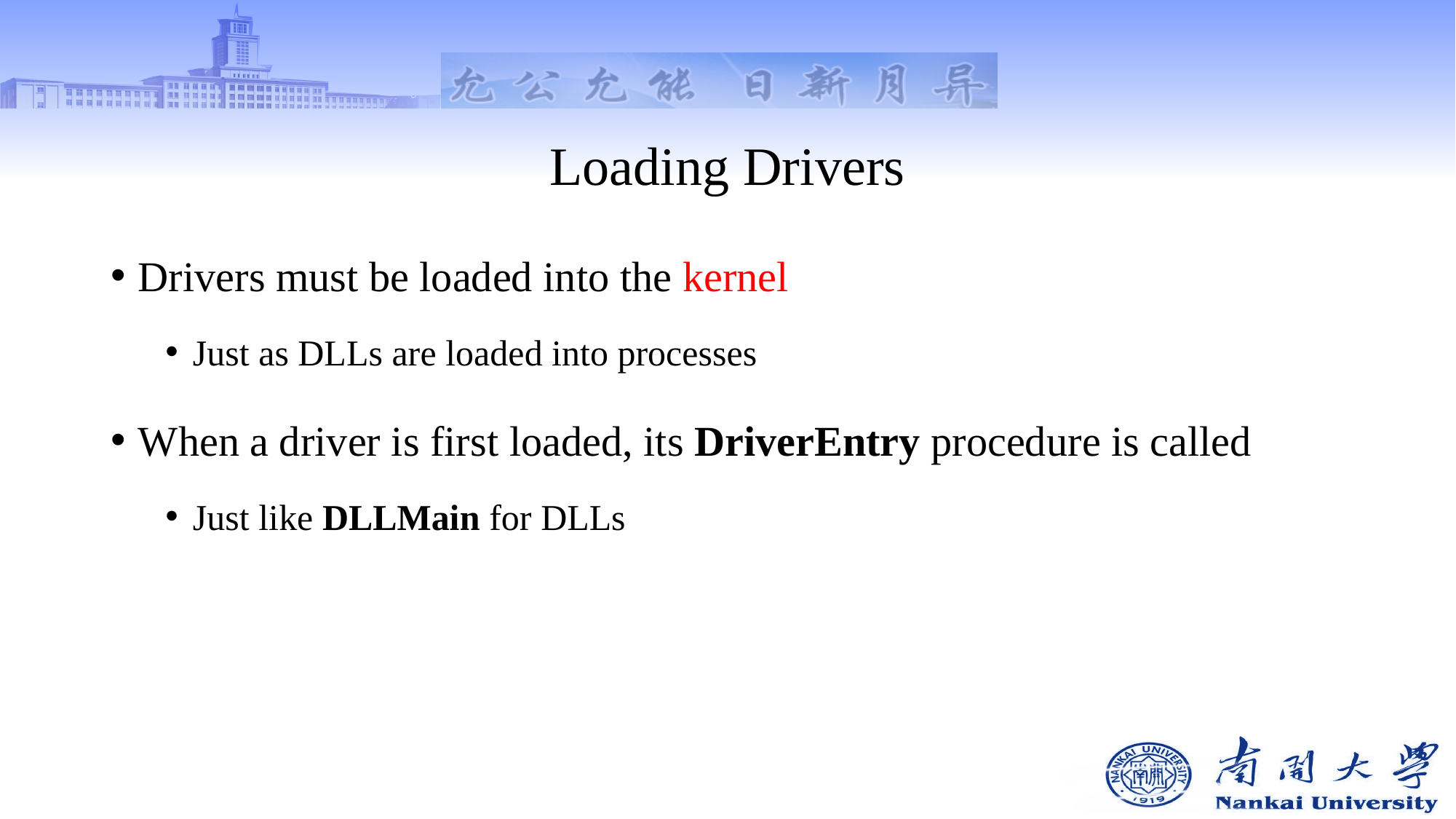

# Loading Drivers
Drivers must be loaded into the kernel
Just as DLLs are loaded into processes
When a driver is first loaded, its DriverEntry procedure is called
Just like DLLMain for DLLs